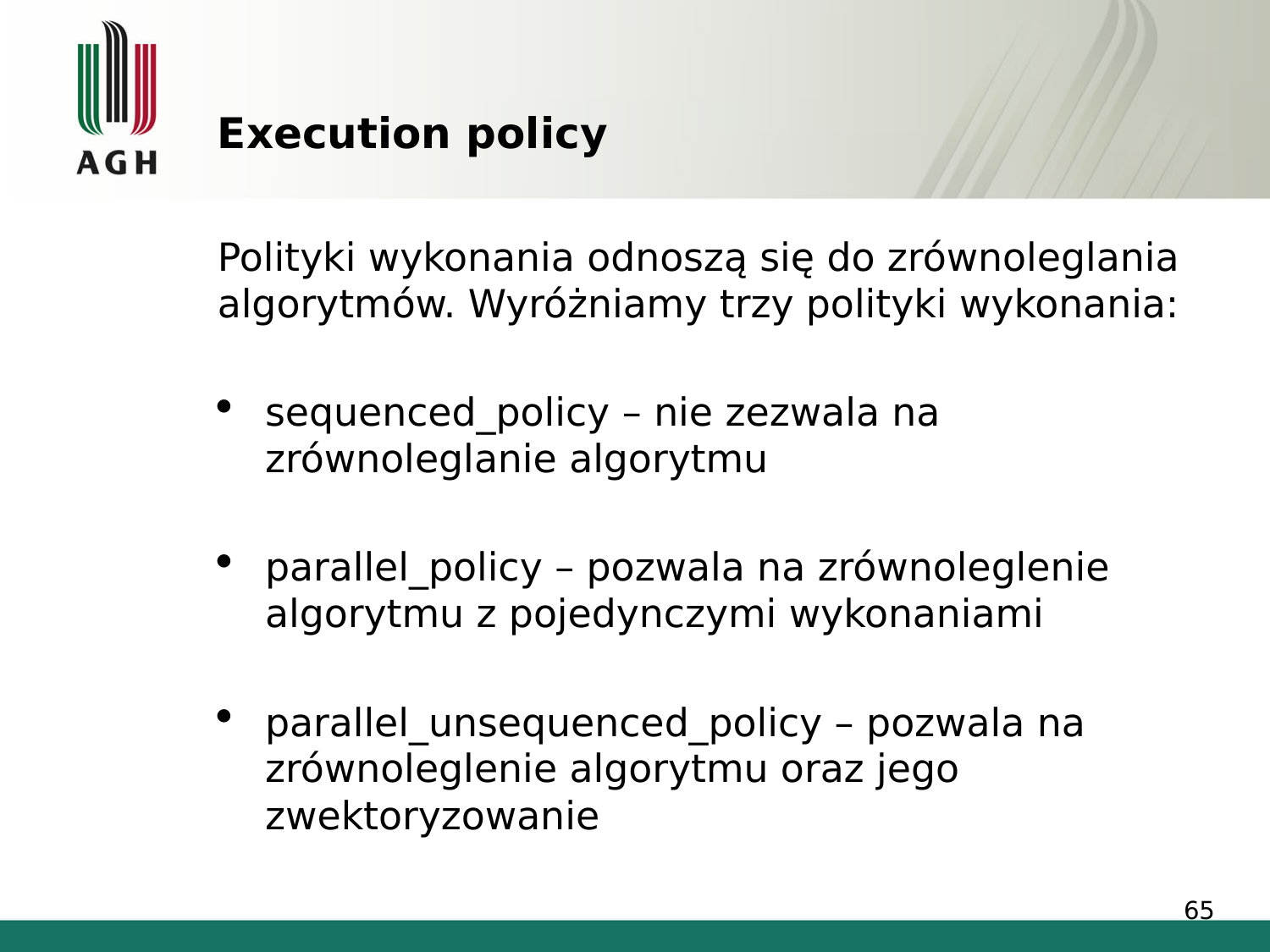

Execution policy
Polityki wykonania odnoszą się do zrównoleglania algorytmów. Wyróżniamy trzy polityki wykonania:

sequenced_policy – nie zezwala na zrównoleglanie algorytmu

parallel_policy – pozwala na zrównoleglenie algorytmu z pojedynczymi wykonaniami

parallel_unsequenced_policy – pozwala na zrównoleglenie algorytmu oraz jego zwektoryzowanie